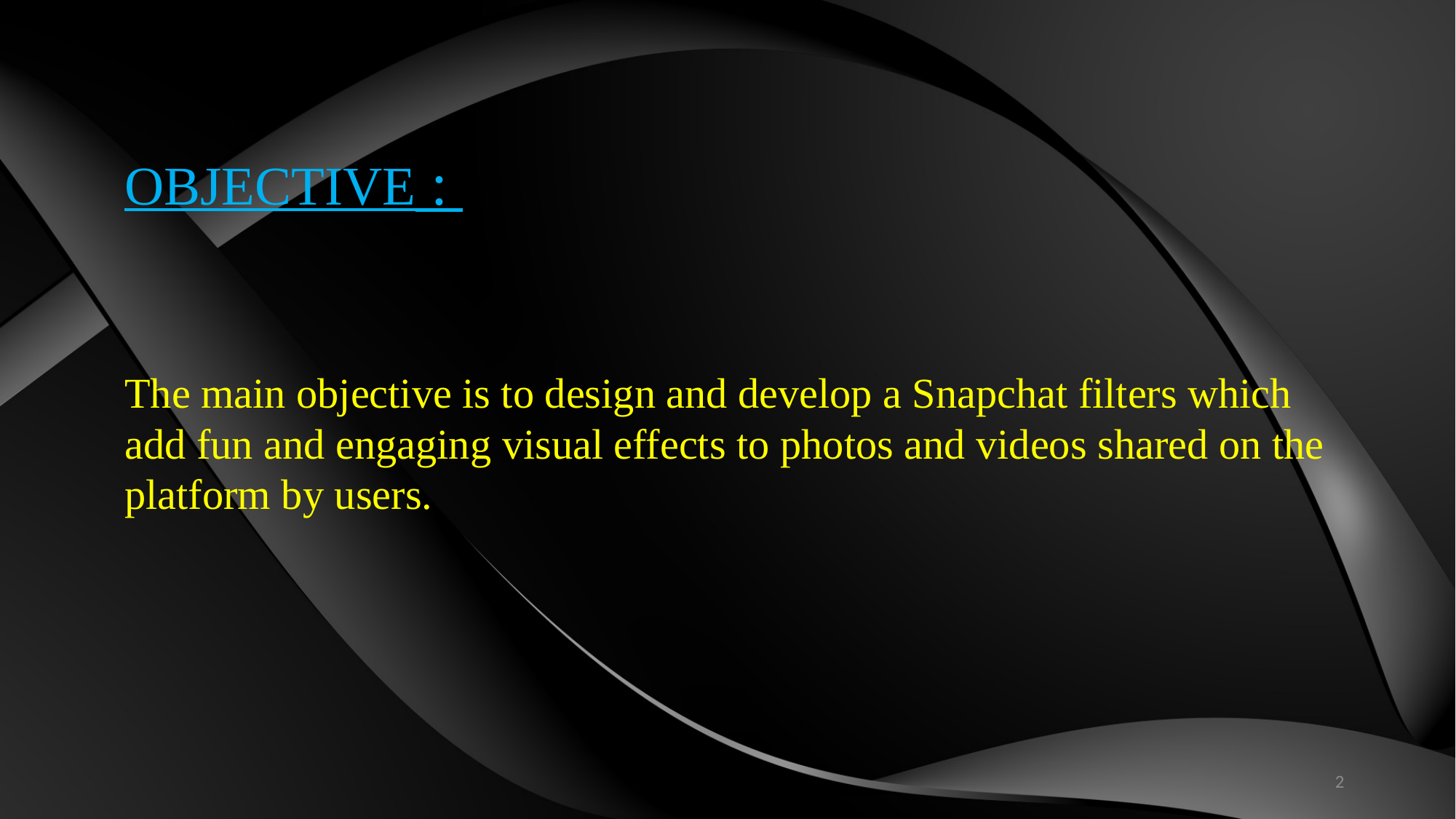

OBJECTIVE :
The main objective is to design and develop a Snapchat filters which add fun and engaging visual effects to photos and videos shared on the platform by users.
2